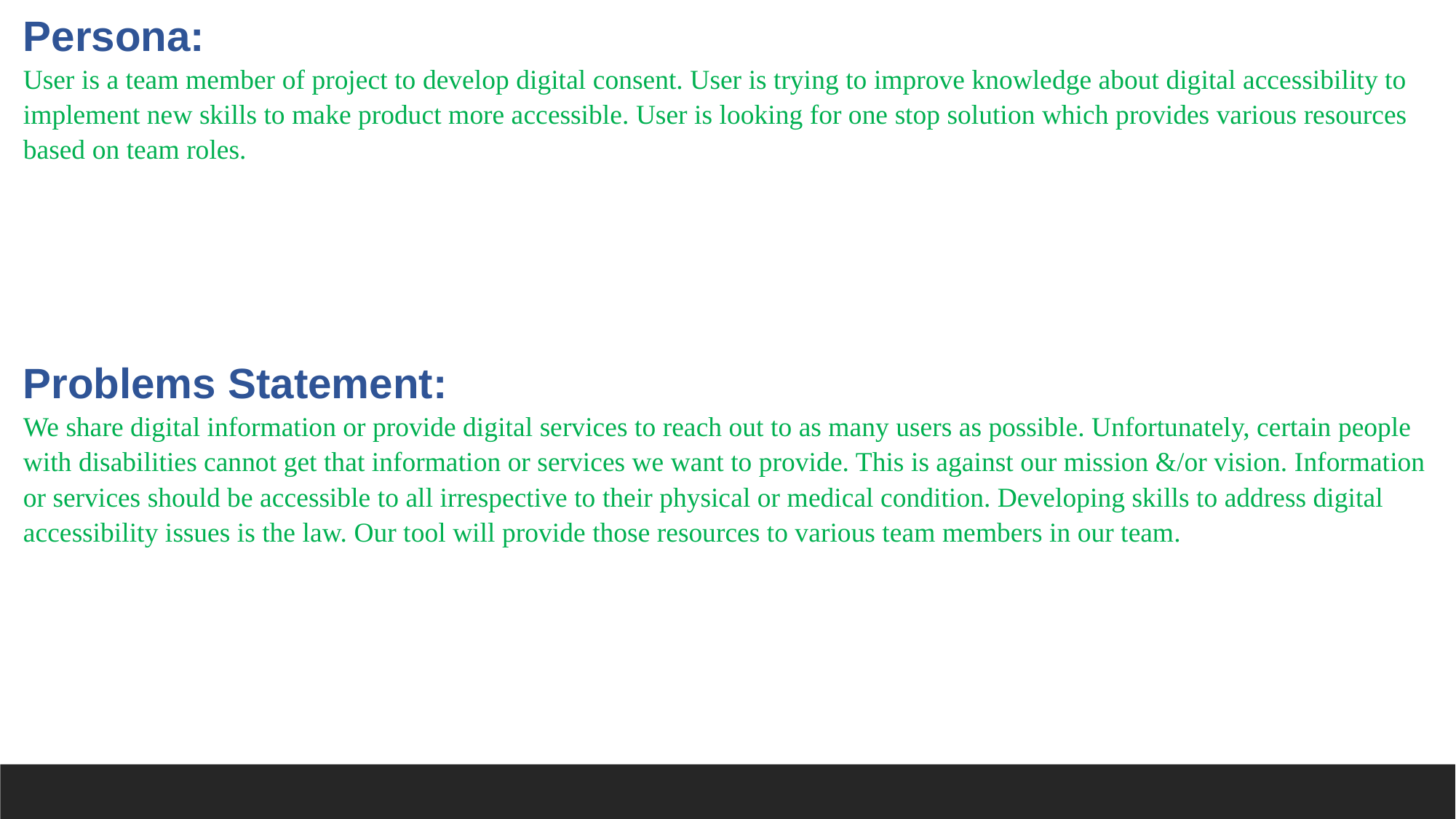

Persona:
User is a team member of project to develop digital consent. User is trying to improve knowledge about digital accessibility to implement new skills to make product more accessible. User is looking for one stop solution which provides various resources based on team roles.

Problems Statement:
We share digital information or provide digital services to reach out to as many users as possible. Unfortunately, certain people with disabilities cannot get that information or services we want to provide. This is against our mission &/or vision. Information or services should be accessible to all irrespective to their physical or medical condition. Developing skills to address digital accessibility issues is the law. Our tool will provide those resources to various team members in our team.